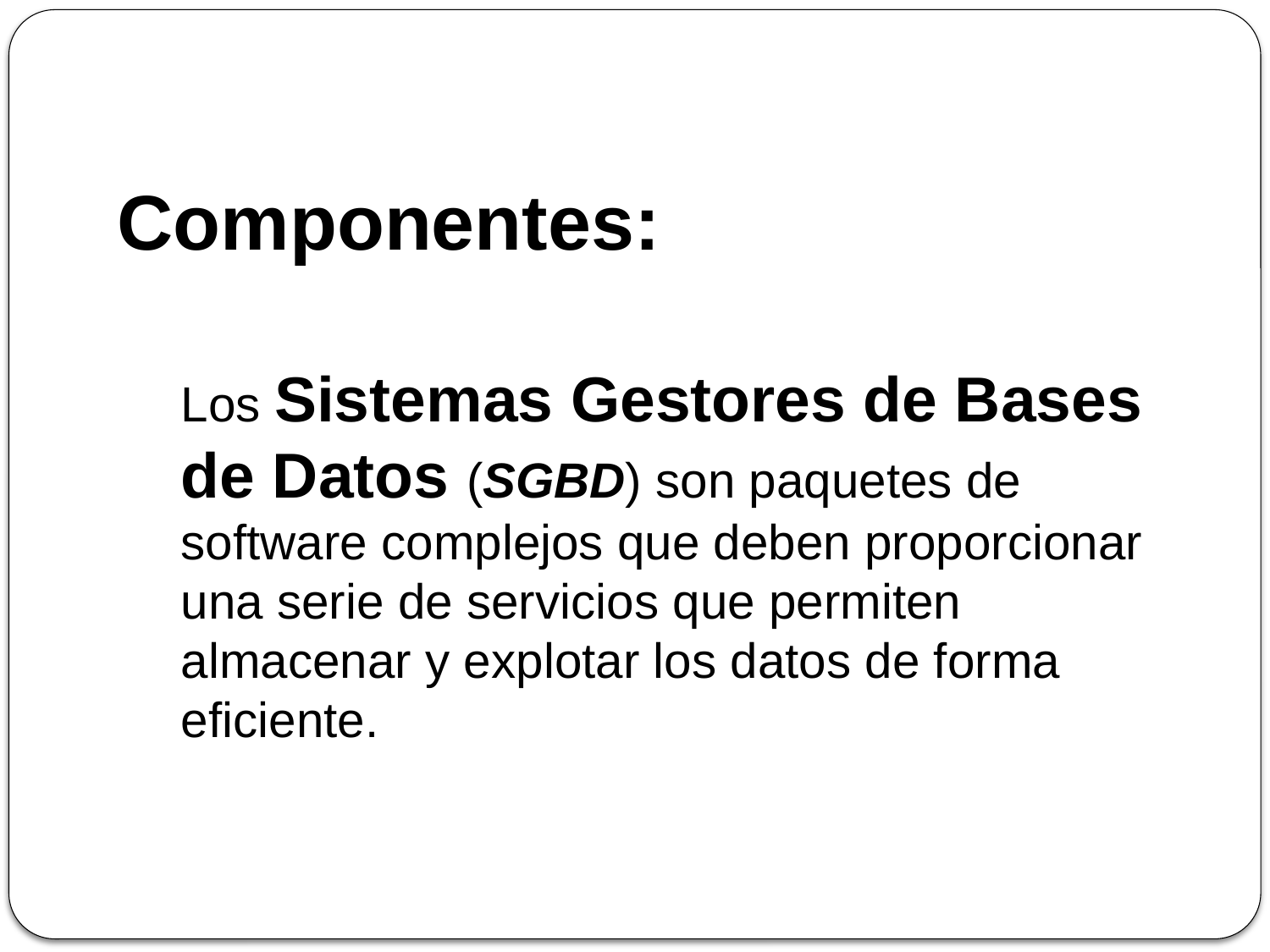

Componentes:

Los Sistemas Gestores de Bases de Datos (SGBD) son paquetes de software complejos que deben proporcionar una serie de servicios que permiten almacenar y explotar los datos de forma eficiente.